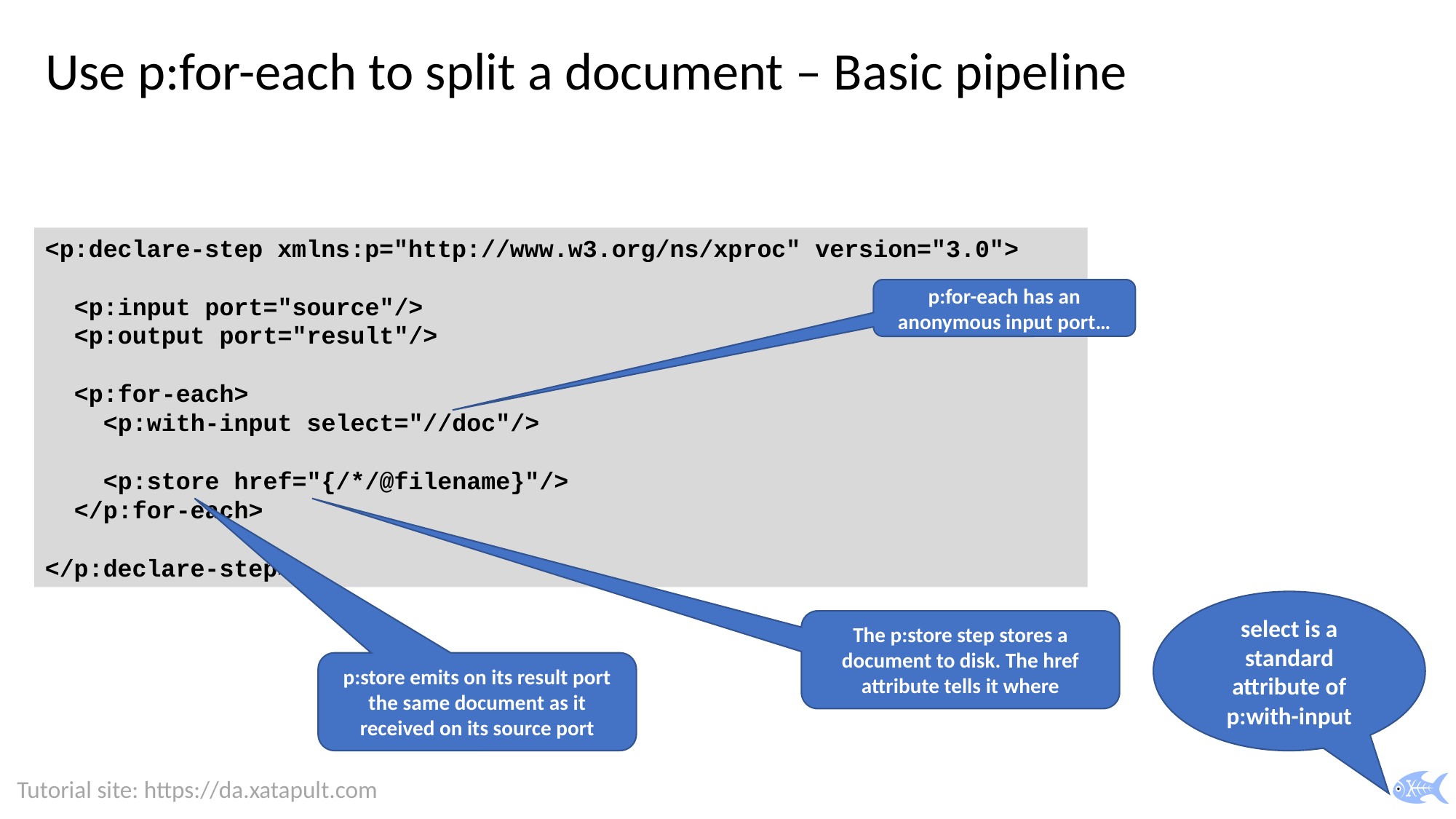

# Use p:for-each to split a document – Basic pipeline
<p:declare-step xmlns:p="http://www.w3.org/ns/xproc" version="3.0">

  <p:input port="source"/>
  <p:output port="result"/>

  <p:for-each>
    <p:with-input select="//doc"/>

    <p:store href="{/*/@filename}"/>
  </p:for-each>

</p:declare-step>
p:for-each has an anonymous input port…
select is a standard attribute of p:with-input
The p:store step stores a document to disk. The href attribute tells it where
p:store emits on its result port the same document as it received on its source port